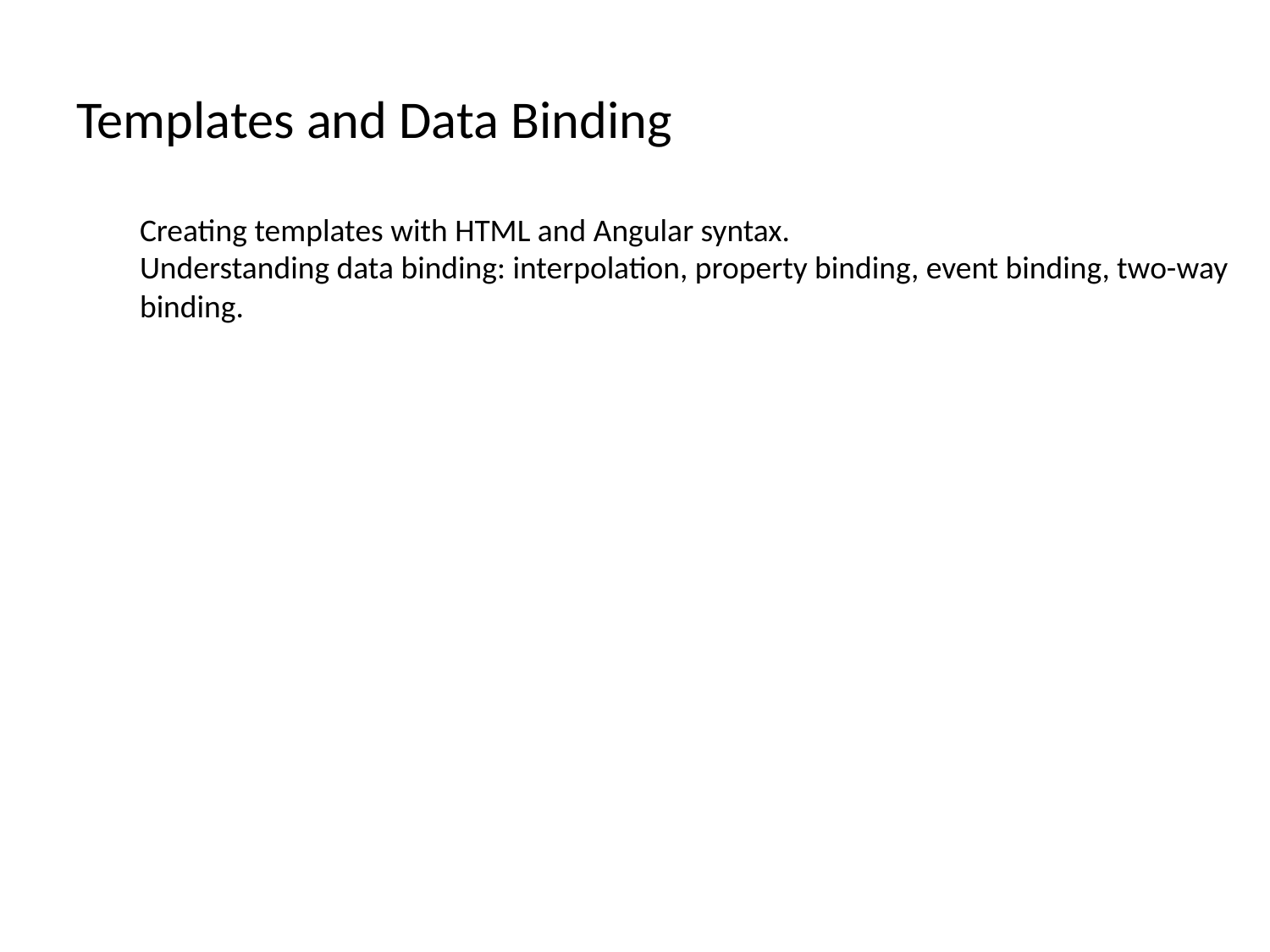

# Templates and Data Binding

Creating templates with HTML and Angular syntax.
Understanding data binding: interpolation, property binding, event binding, two-way binding.